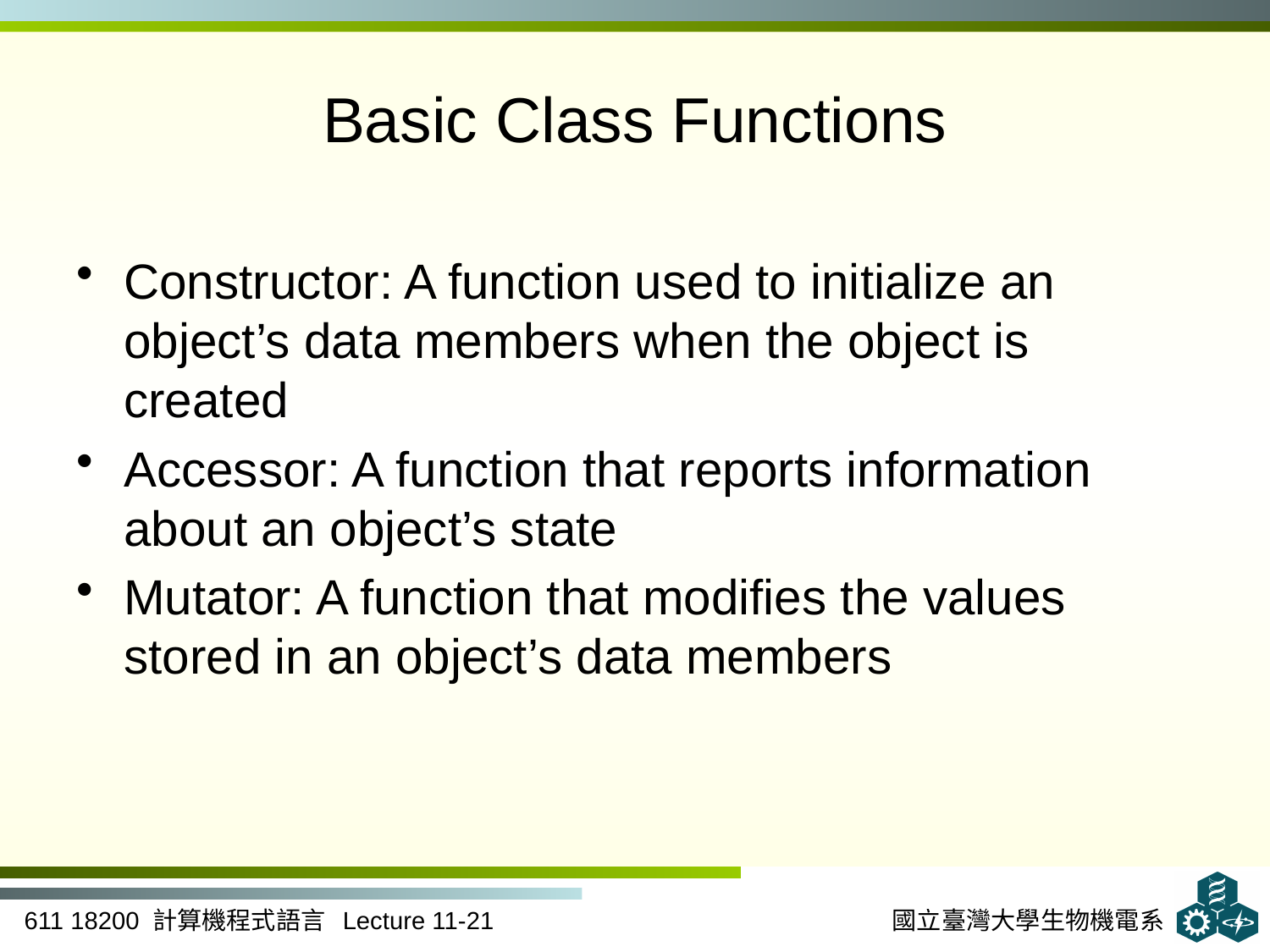

# Basic Class Functions
Constructor: A function used to initialize an object’s data members when the object is created
Accessor: A function that reports information about an object’s state
Mutator: A function that modifies the values stored in an object’s data members

21